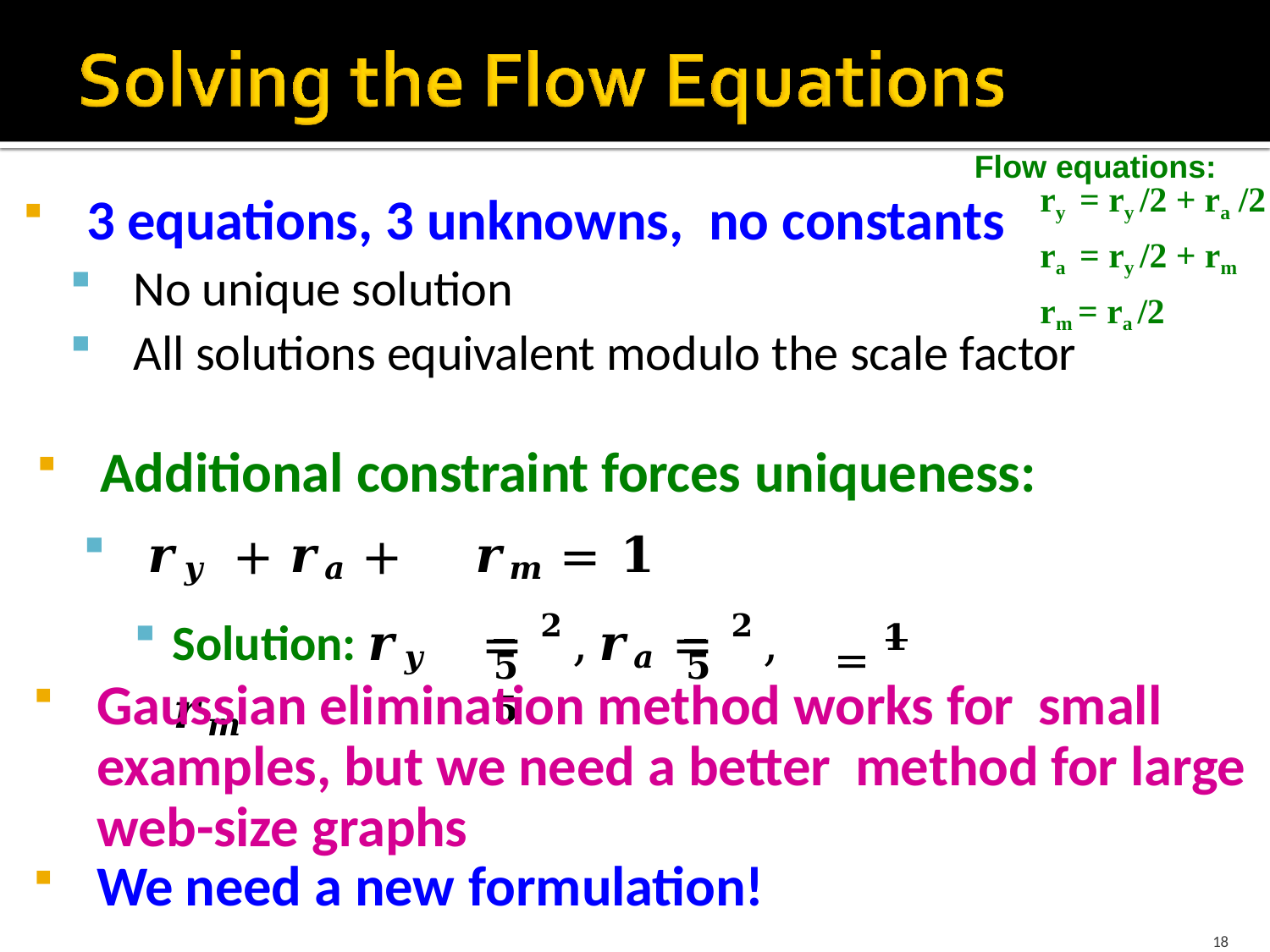

Flow equations:
ry = ry /2 + ra /2
ra = ry /2 + rm  rm = ra /2
3 equations, 3 unknowns,  no constants
No unique solution
All solutions equivalent modulo the scale factor

Additional constraint forces uniqueness:
𝒓𝒚	+ 𝒓𝒂 +	𝒓𝒎	=	𝟏
= 𝟏
Solution: 𝒓𝒚	= 𝟐 ,	𝒓𝒂	= 𝟐 ,	𝒓𝒎

𝟓	𝟓	𝟓
Gaussian elimination method works for  small examples, but we need a better  method for large web-size graphs
We need a new formulation!
18